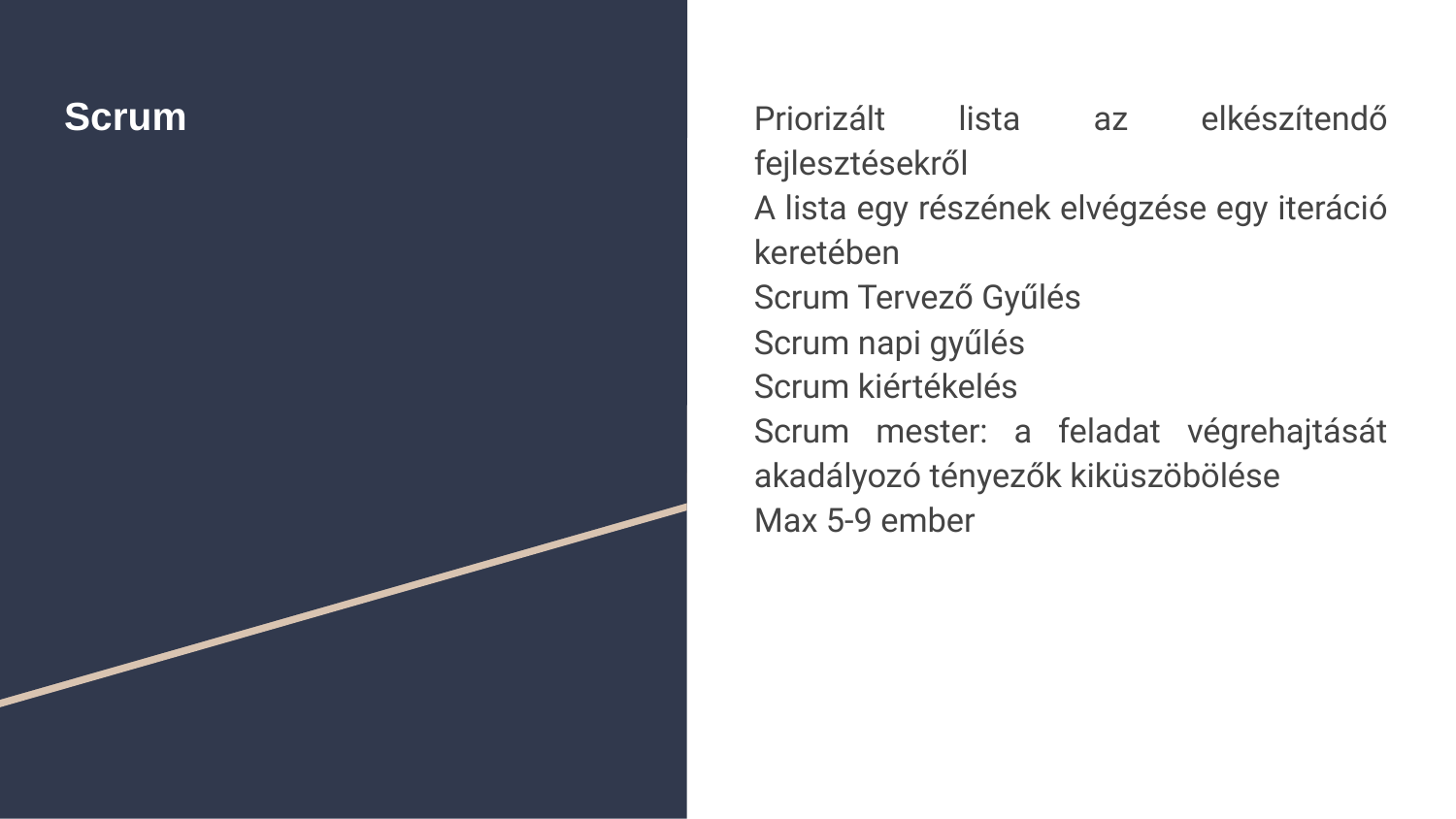

# Scrum
Priorizált lista az elkészítendő fejlesztésekről
A lista egy részének elvégzése egy iteráció keretében
Scrum Tervező Gyűlés
Scrum napi gyűlés
Scrum kiértékelés
Scrum mester: a feladat végrehajtását akadályozó tényezők kiküszöbölése
Max 5-9 ember